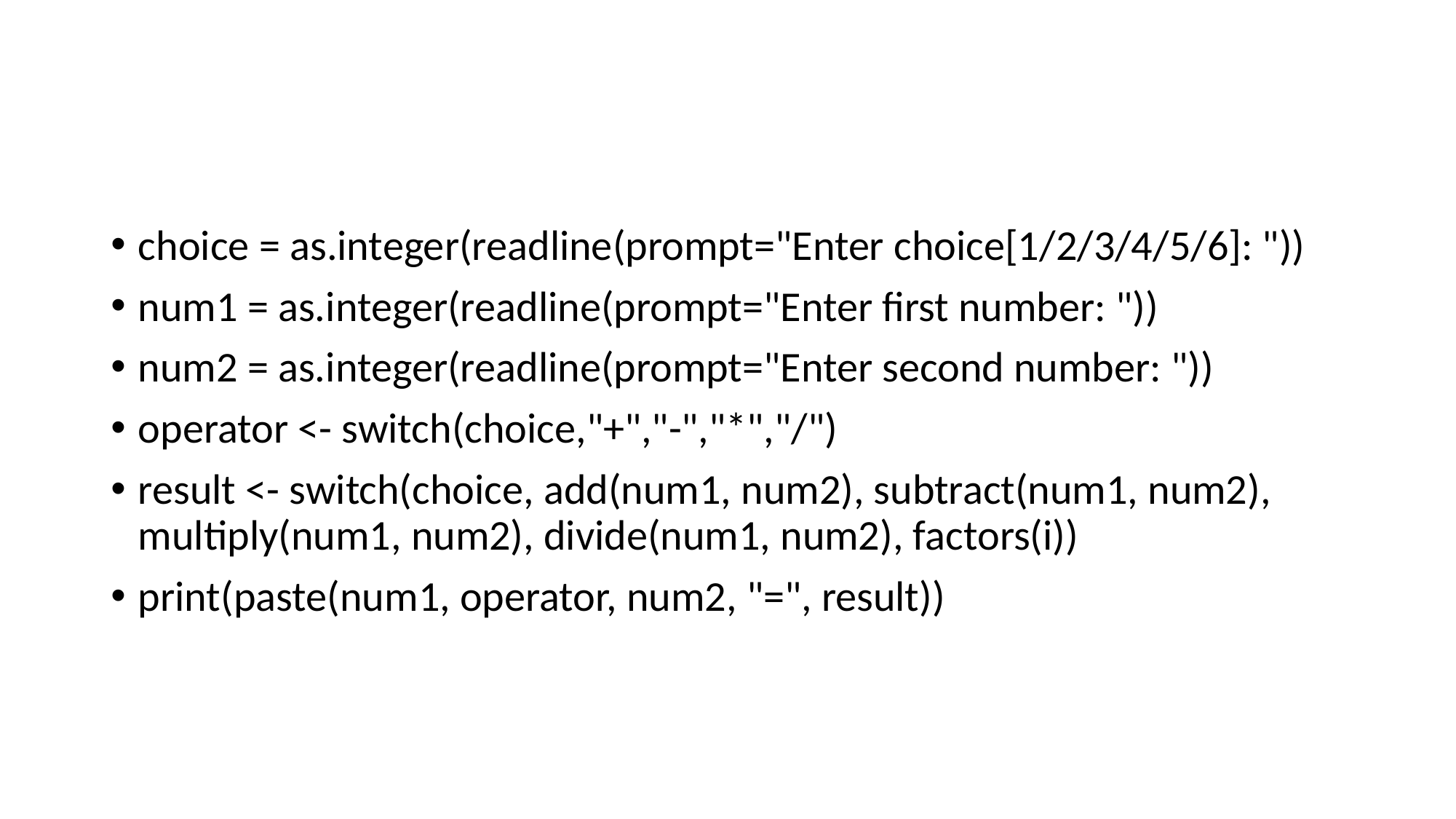

#
choice = as.integer(readline(prompt="Enter choice[1/2/3/4/5/6]: "))
num1 = as.integer(readline(prompt="Enter first number: "))
num2 = as.integer(readline(prompt="Enter second number: "))
operator <- switch(choice,"+","-","*","/")
result <- switch(choice, add(num1, num2), subtract(num1, num2), multiply(num1, num2), divide(num1, num2), factors(i))
print(paste(num1, operator, num2, "=", result))